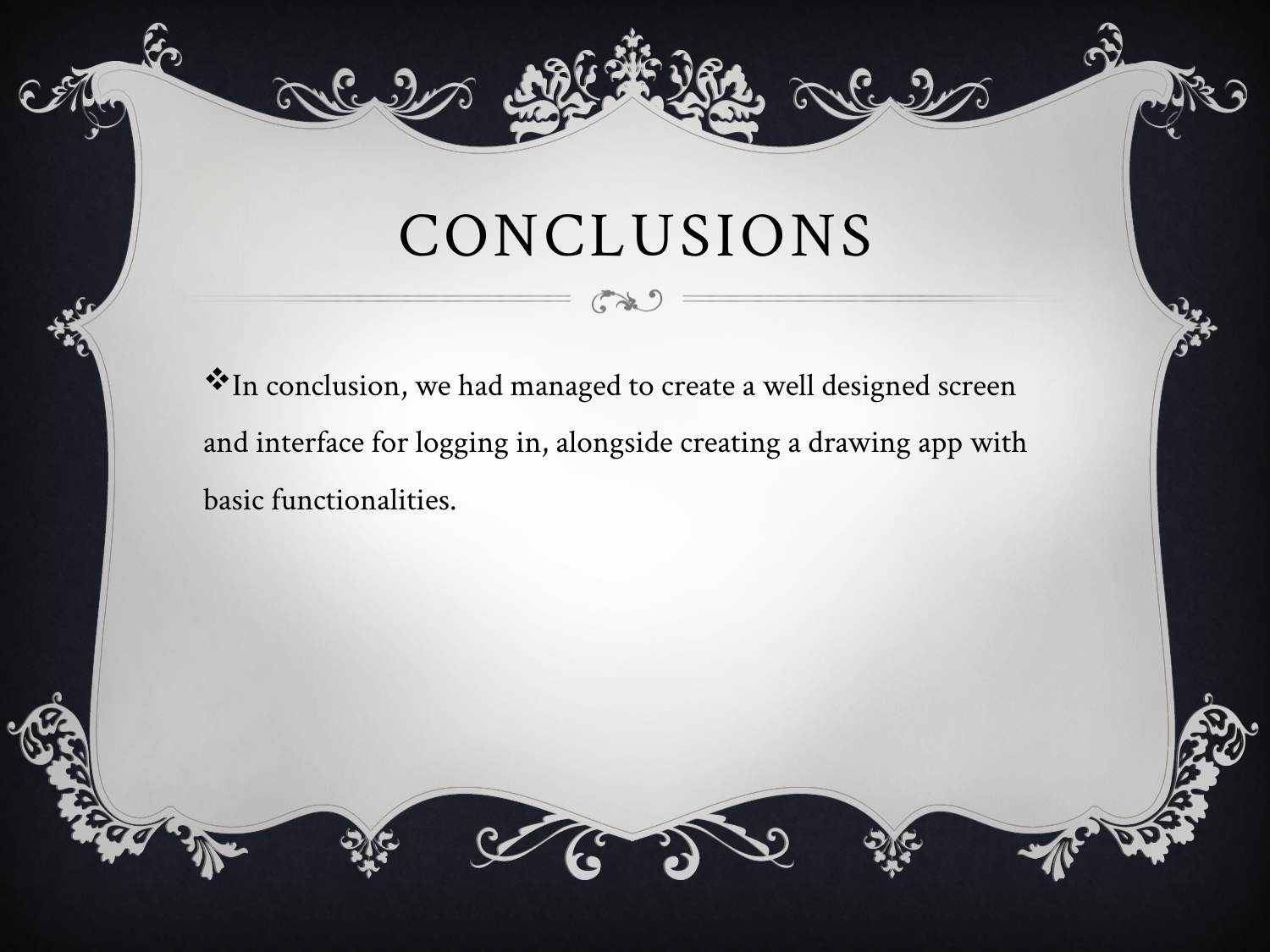

# Conclusions
In conclusion, we had managed to create a well designed screen and interface for logging in, alongside creating a drawing app with basic functionalities.